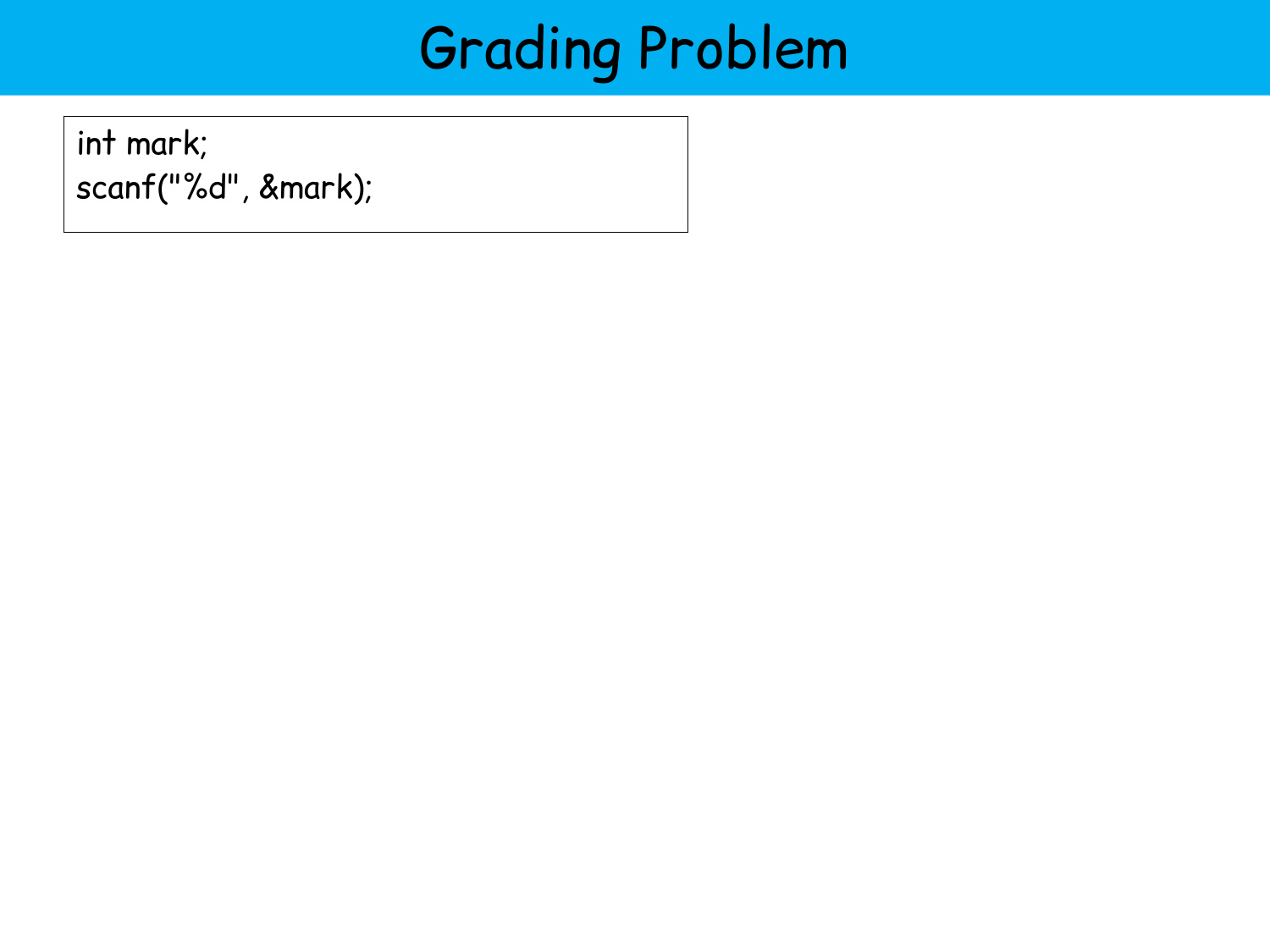

# Grading Problem
int mark;
scanf("%d", &mark);